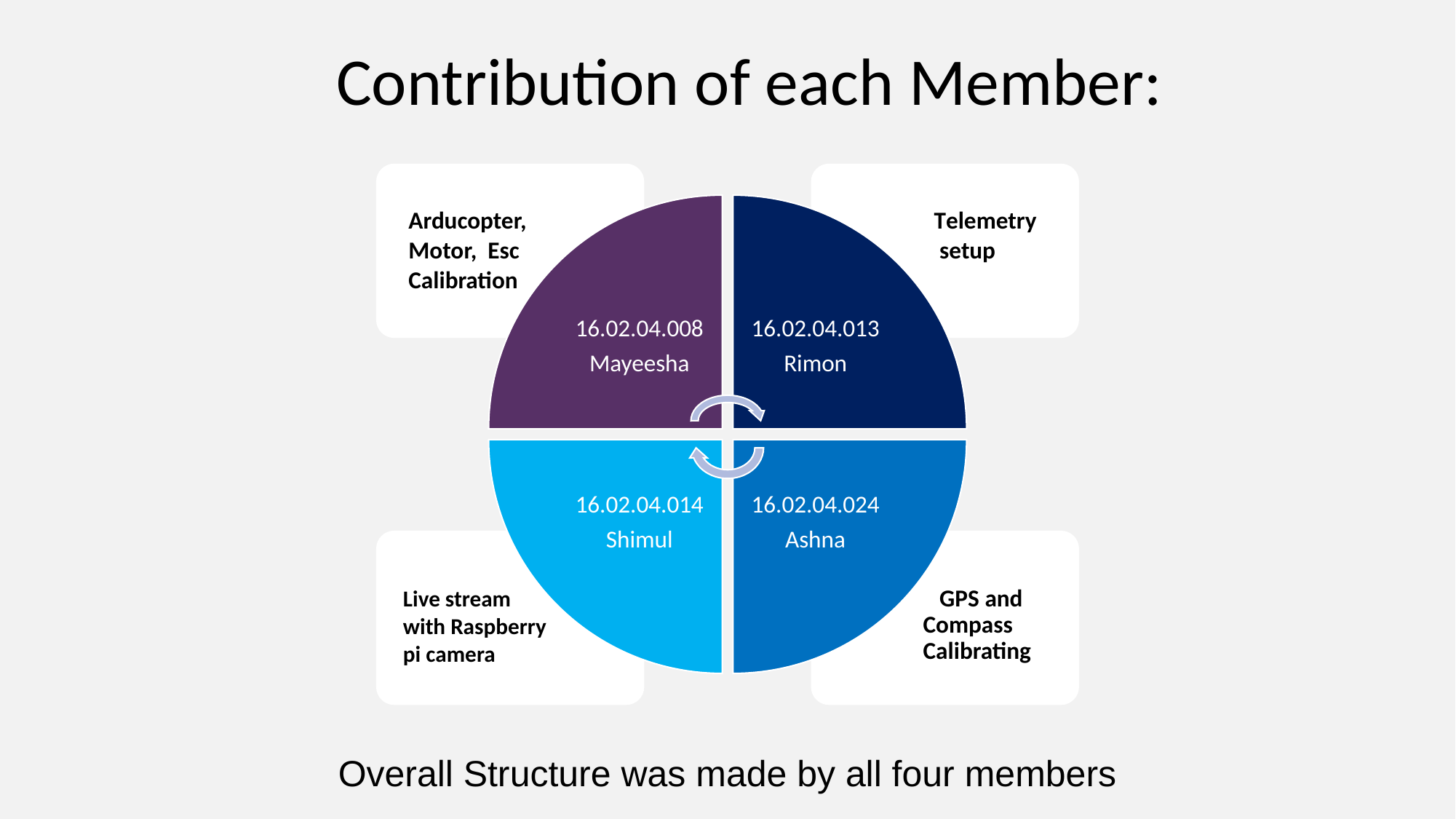

Contribution of each Member:

Arducopter,
Motor,  Esc
Calibration
16.02.04.008
Mayeesha

  Telemetry
   setup
16.02.04.013
Rimon

16.02.04.024
Ashna
   GPS and Compass Calibrating
16.02.04.014
Shimul
Live stream
with Raspberry
pi camera
Overall Structure was made by all four members